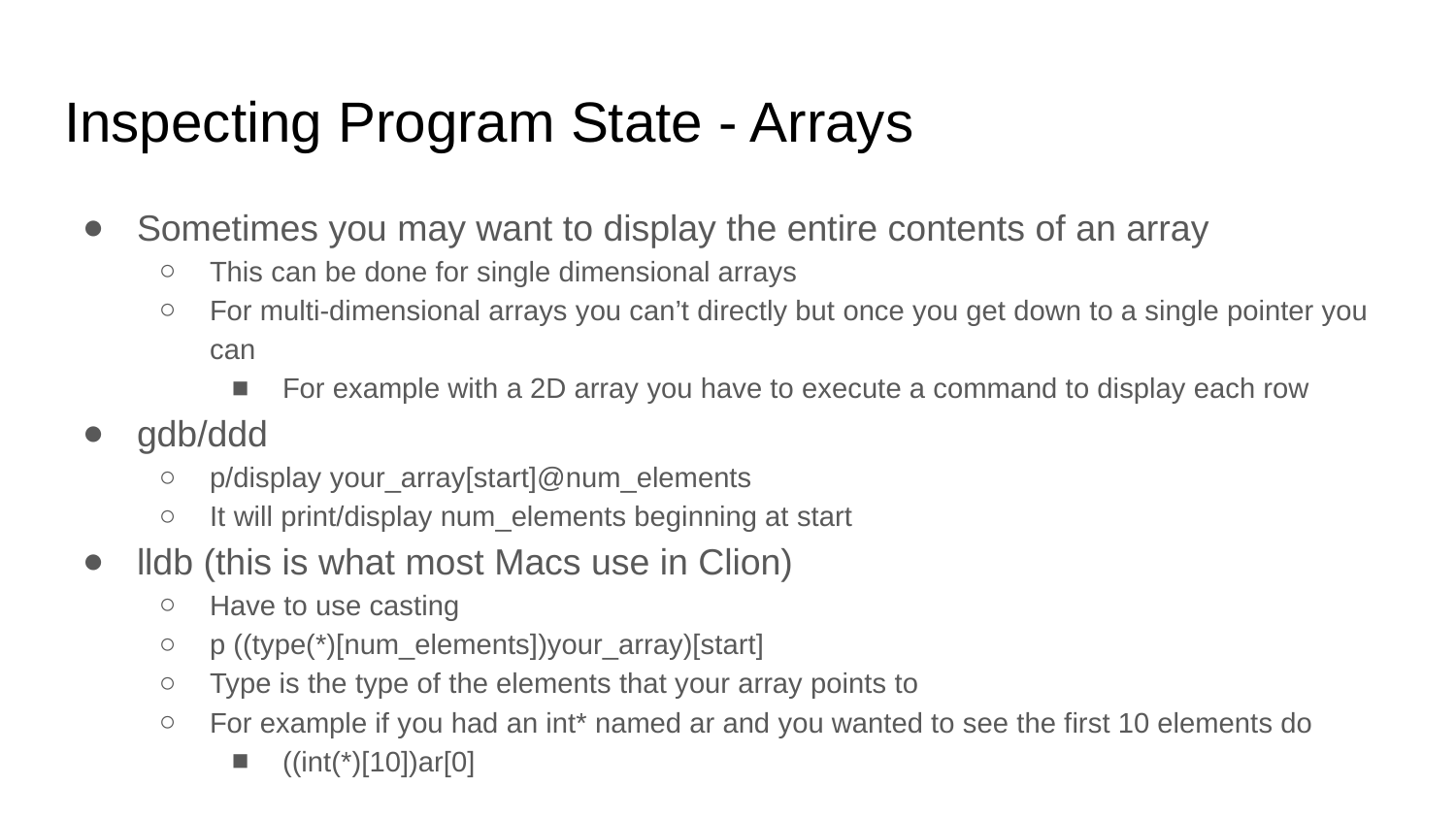

# Inspecting Program State - Arrays
Sometimes you may want to display the entire contents of an array
This can be done for single dimensional arrays
For multi-dimensional arrays you can’t directly but once you get down to a single pointer you can
For example with a 2D array you have to execute a command to display each row
gdb/ddd
p/display your_array[start]@num_elements
It will print/display num_elements beginning at start
lldb (this is what most Macs use in Clion)
Have to use casting
p ((type(*)[num_elements])your_array)[start]
Type is the type of the elements that your array points to
For example if you had an int* named ar and you wanted to see the first 10 elements do
((int(*)[10])ar[0]